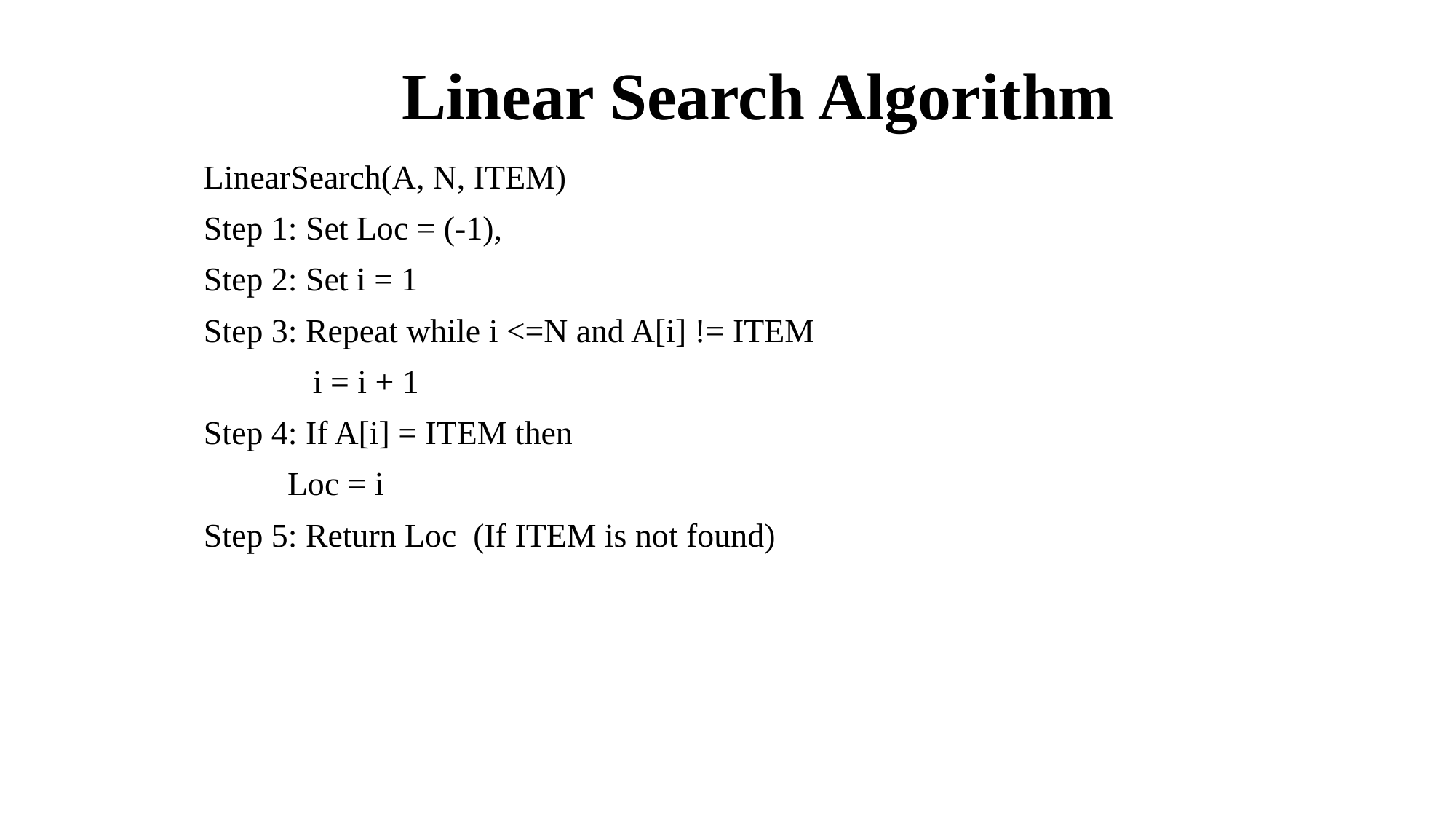

# Linear Search Algorithm
LinearSearch(A, N, ITEM)
Step 1: Set Loc = (-1),
Step 2: Set i = 1
Step 3: Repeat while i <=N and A[i] != ITEM
	i = i + 1
Step 4: If A[i] = ITEM then
          Loc = i
Step 5: Return Loc  (If ITEM is not found)